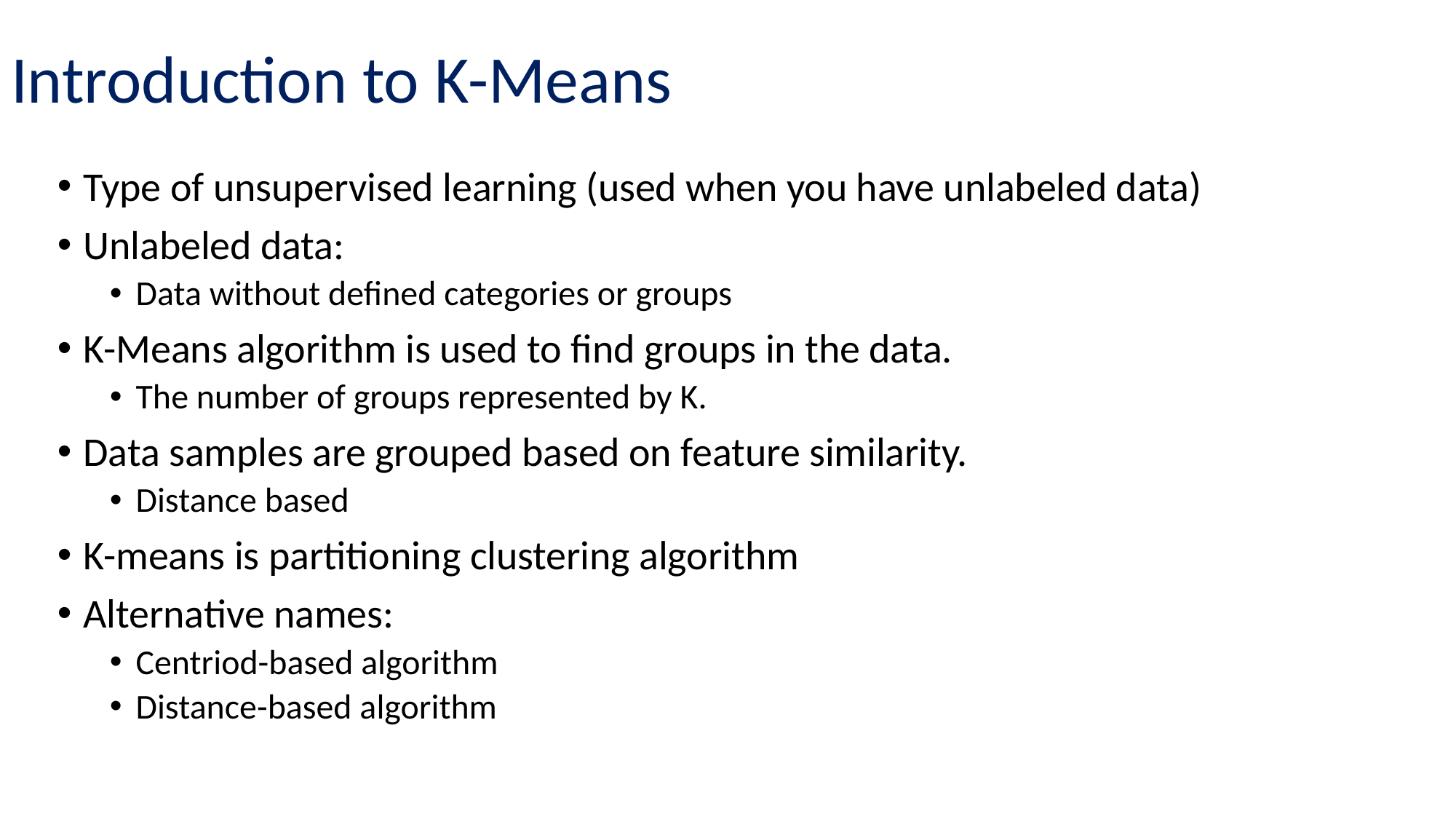

# Introduction to K-Means
Type of unsupervised learning (used when you have unlabeled data)
Unlabeled data:
Data without defined categories or groups
K-Means algorithm is used to find groups in the data.
The number of groups represented by K.
Data samples are grouped based on feature similarity.
Distance based
K-means is partitioning clustering algorithm
Alternative names:
Centriod-based algorithm
Distance-based algorithm